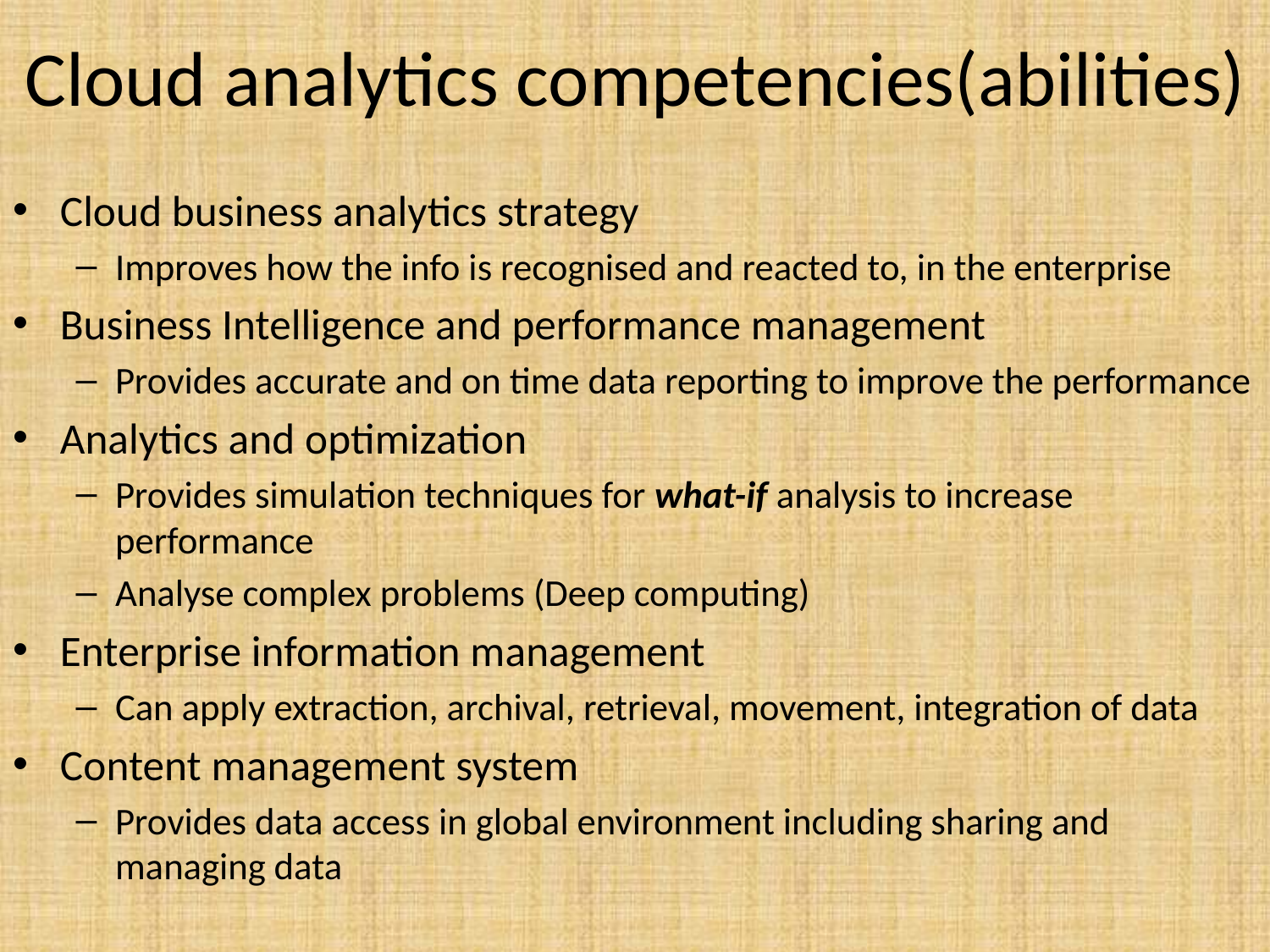

# Cloud analytics competencies(abilities)
Cloud business analytics strategy
Improves how the info is recognised and reacted to, in the enterprise
Business Intelligence and performance management
Provides accurate and on time data reporting to improve the performance
Analytics and optimization
Provides simulation techniques for what-if analysis to increase performance
Analyse complex problems (Deep computing)
Enterprise information management
Can apply extraction, archival, retrieval, movement, integration of data
Content management system
Provides data access in global environment including sharing and managing data